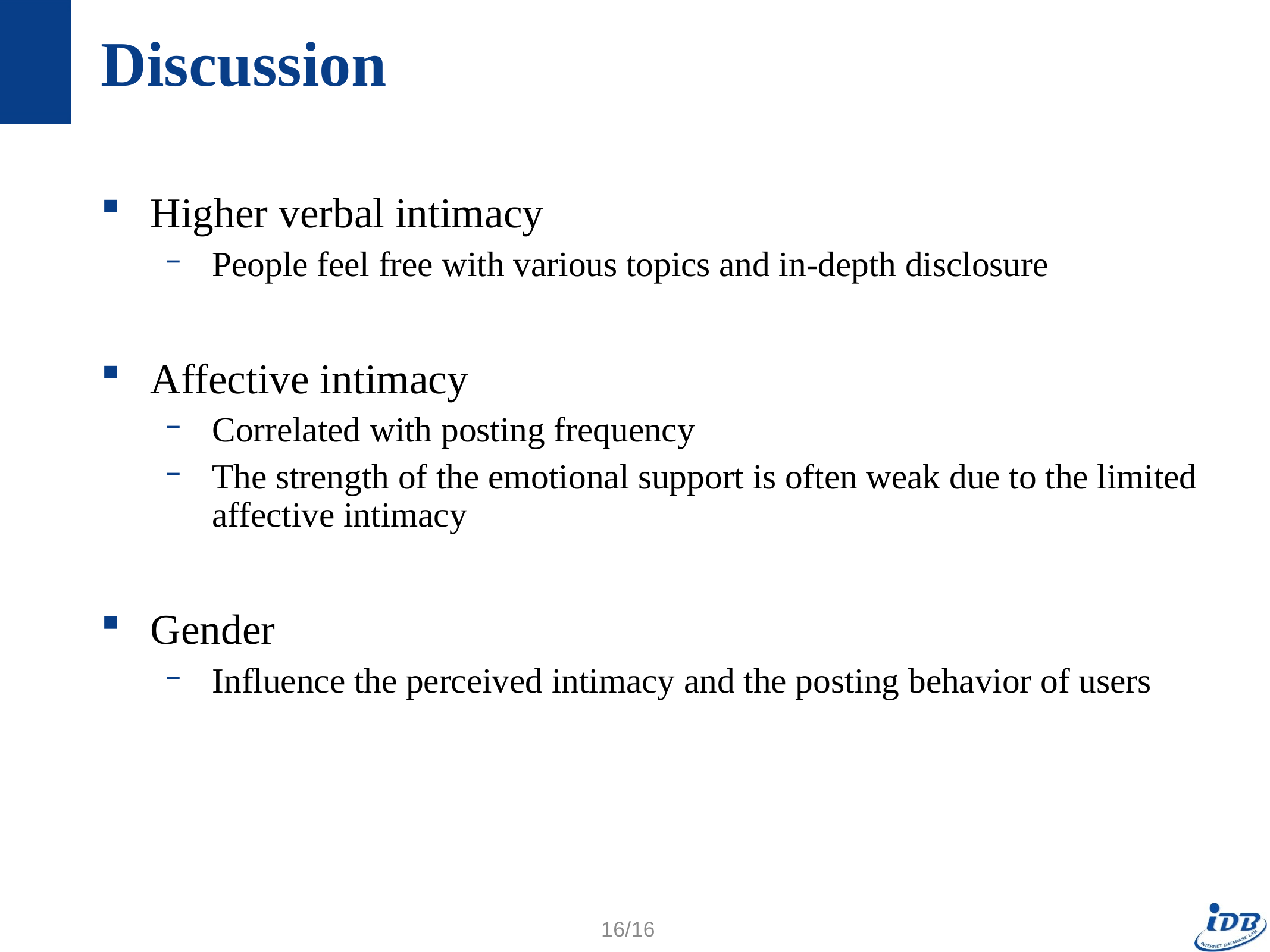

# Discussion
Higher verbal intimacy
People feel free with various topics and in-depth disclosure

Affective intimacy
Correlated with posting frequency
The strength of the emotional support is often weak due to the limited
affective intimacy

Gender
Influence the perceived intimacy and the posting behavior of users
16/16